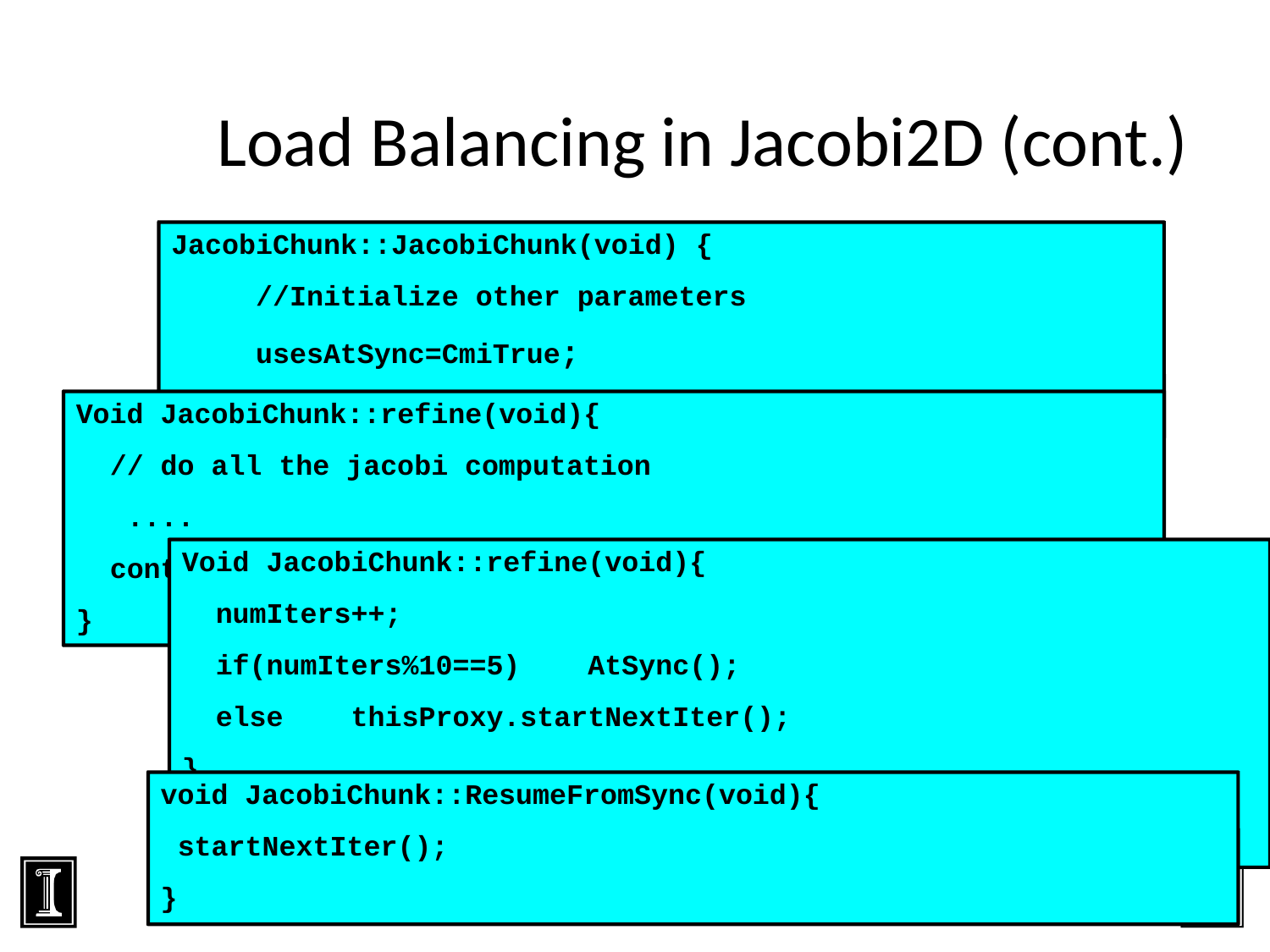

# Load Balancing in Jacobi2D (cont.)

JacobiChunk::JacobiChunk(void) {
     //Initialize other parameters
     usesAtSync=CmiTrue;
}

Void JacobiChunk::refine(void){
  // do all the jacobi computation
   ....
  contribute(sizeof(float),&maxDelta,CkReduction::max_float);
}

Void JacobiChunk::refine(void){
  numIters++;
  if(numIters%10==5)    AtSync();
  else    thisProxy.startNextIter();
}

void JacobiChunk::ResumeFromSync(void){
 startNextIter();
}